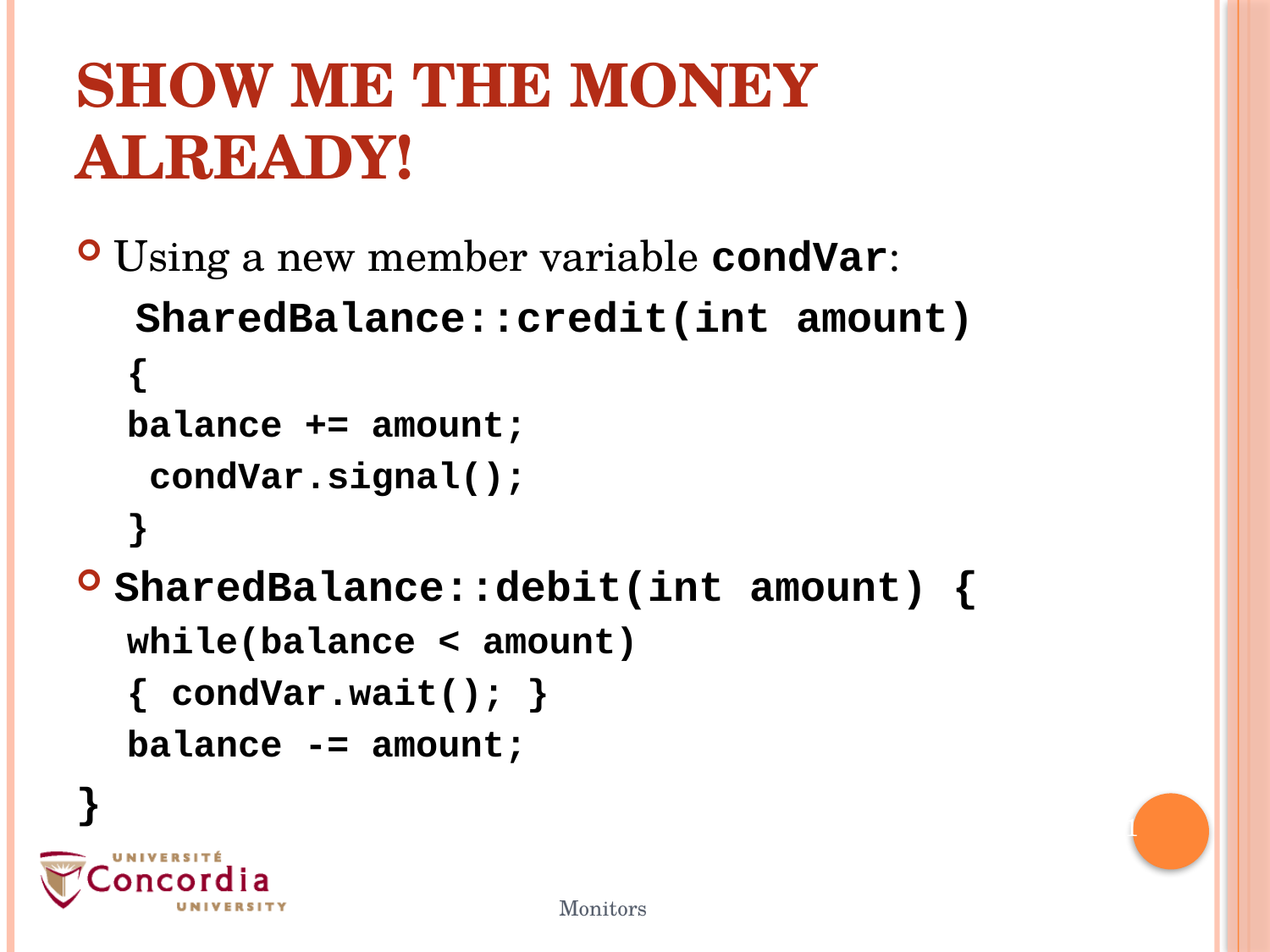

# Show me the money already!
Using a new member variable condVar:
     SharedBalance::credit(int amount)
{
balance += amount;
 condVar.signal();
}
SharedBalance::debit(int amount) {
while(balance < amount)
{ condVar.wait(); }
balance -= amount;
}

11
Monitors
11